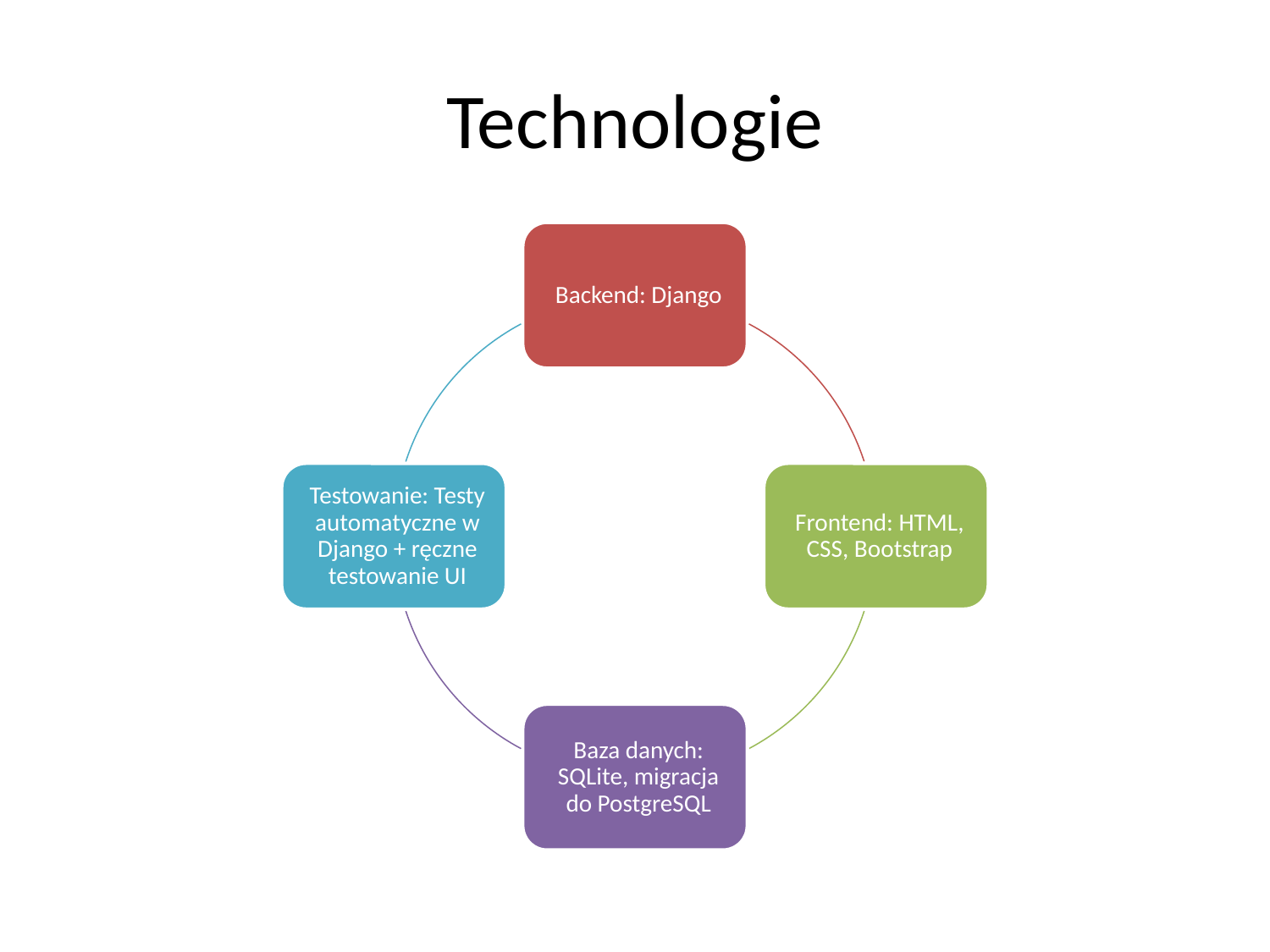

# Technologie
Backend: Django
Frontend: HTML, CSS, Bootstrap
Baza danych: SQLite, migracja do PostgreSQL
Testowanie: Testy automatyczne w Django + ręczne testowanie UI